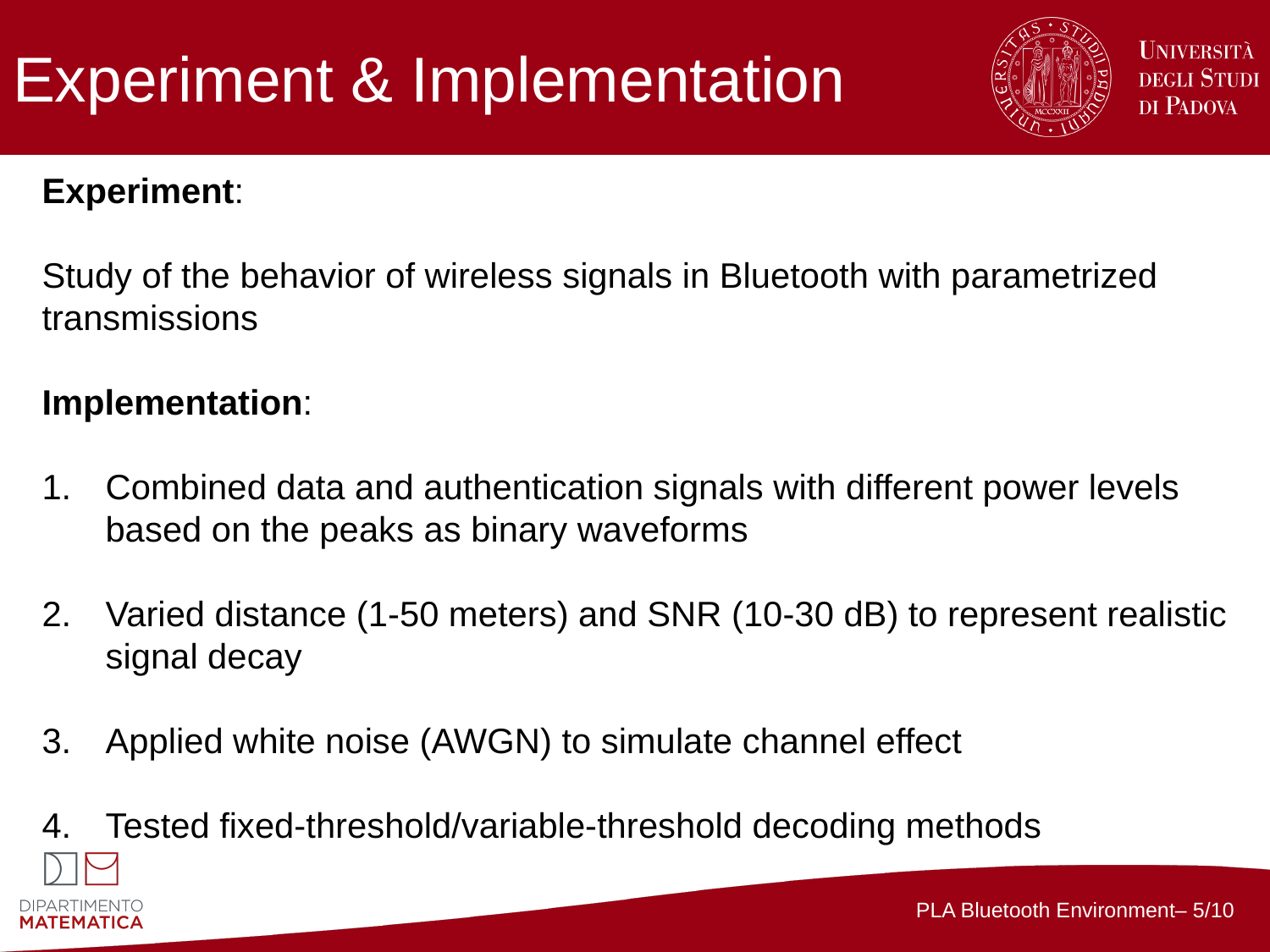

# Experiment & Implementation
Experiment:

Study of the behavior of wireless signals in Bluetooth with parametrized transmissions

Implementation:

Combined data and authentication signals with different power levels based on the peaks as binary waveforms

Varied distance (1-50 meters) and SNR (10-30 dB) to represent realistic signal decay

Applied white noise (AWGN) to simulate channel effect

Tested fixed-threshold/variable-threshold decoding methods

PLA Bluetooth Environment– 5/10